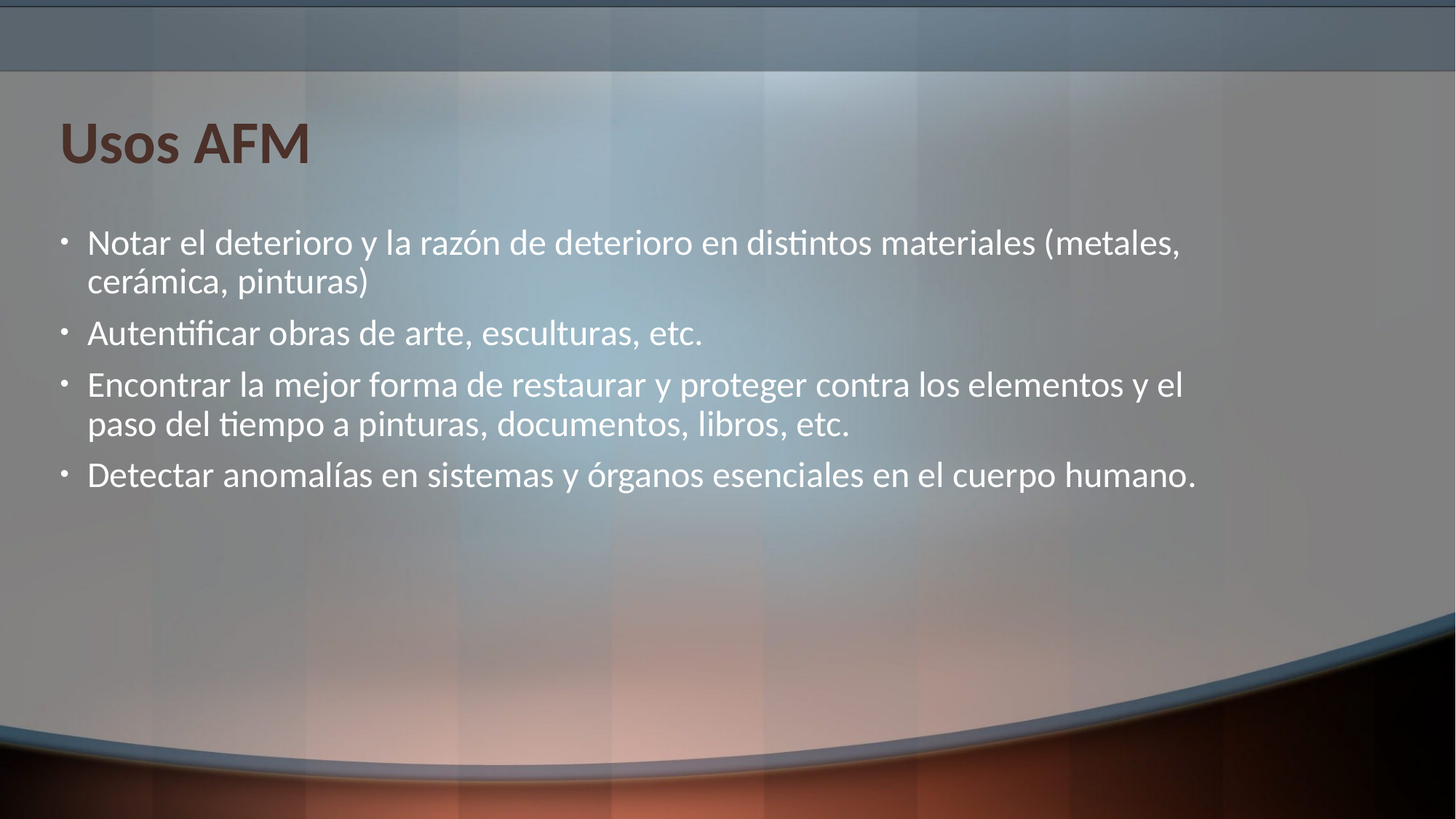

# Usos AFM
Notar el deterioro y la razón de deterioro en distintos materiales (metales, cerámica, pinturas)
Autentificar obras de arte, esculturas, etc.
Encontrar la mejor forma de restaurar y proteger contra los elementos y el paso del tiempo a pinturas, documentos, libros, etc.
Detectar anomalías en sistemas y órganos esenciales en el cuerpo humano.